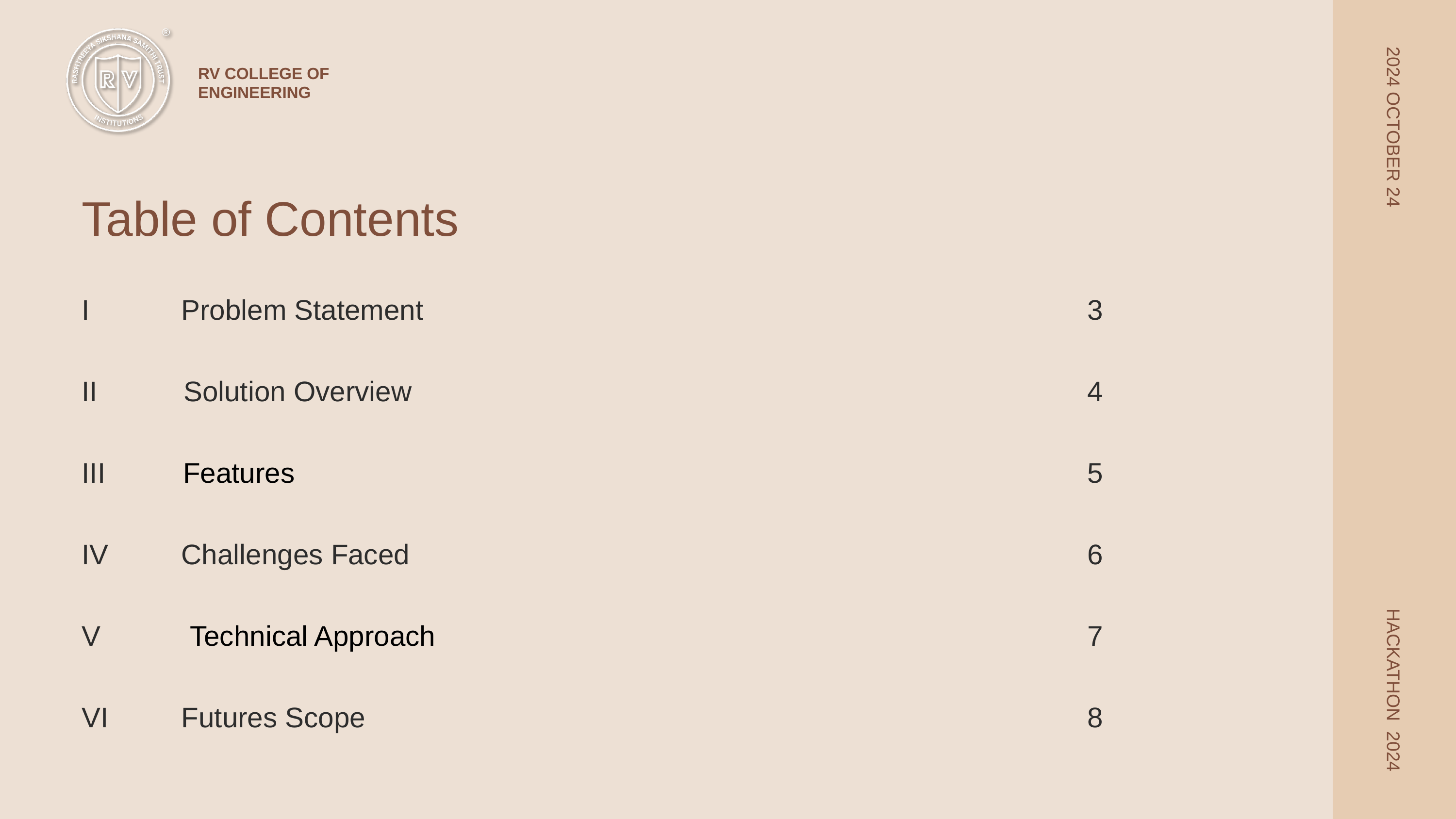

RV COLLEGE OF
ENGINEERING
2024 OCTOBER 24
Table of Contents
I
Problem Statement
3
II
 Solution Overview
4
III
Features
5
IV
Challenges Faced
6
V
7
Technical Approach
HACKATHON  2024
VI
Futures Scope
8
2